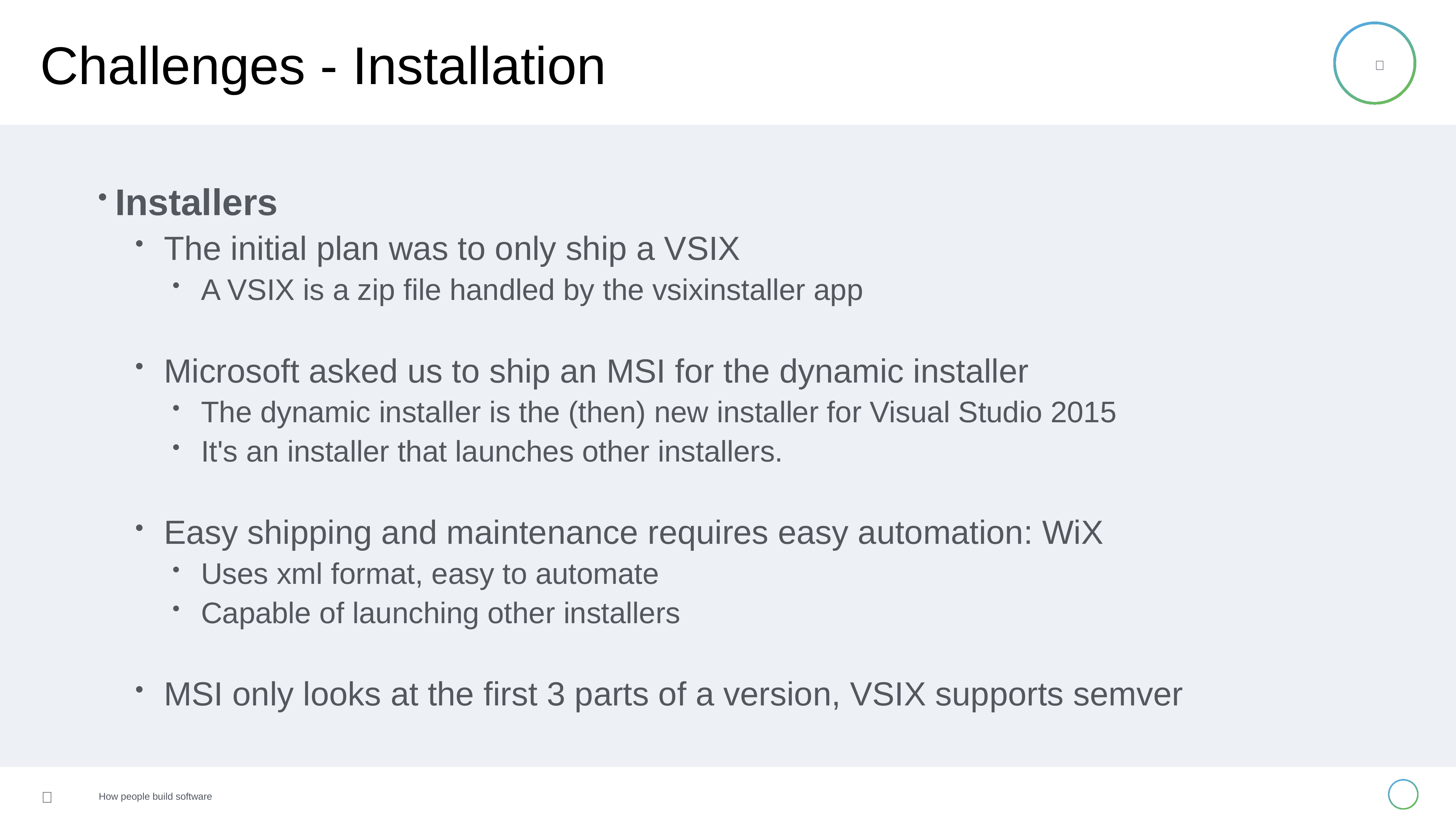

# Challenges - Installation

Installers
The initial plan was to only ship a VSIX
A VSIX is a zip file handled by the vsixinstaller app
Microsoft asked us to ship an MSI for the dynamic installer
The dynamic installer is the (then) new installer for Visual Studio 2015
It's an installer that launches other installers.
Easy shipping and maintenance requires easy automation: WiX
Uses xml format, easy to automate
Capable of launching other installers
MSI only looks at the first 3 parts of a version, VSIX supports semver